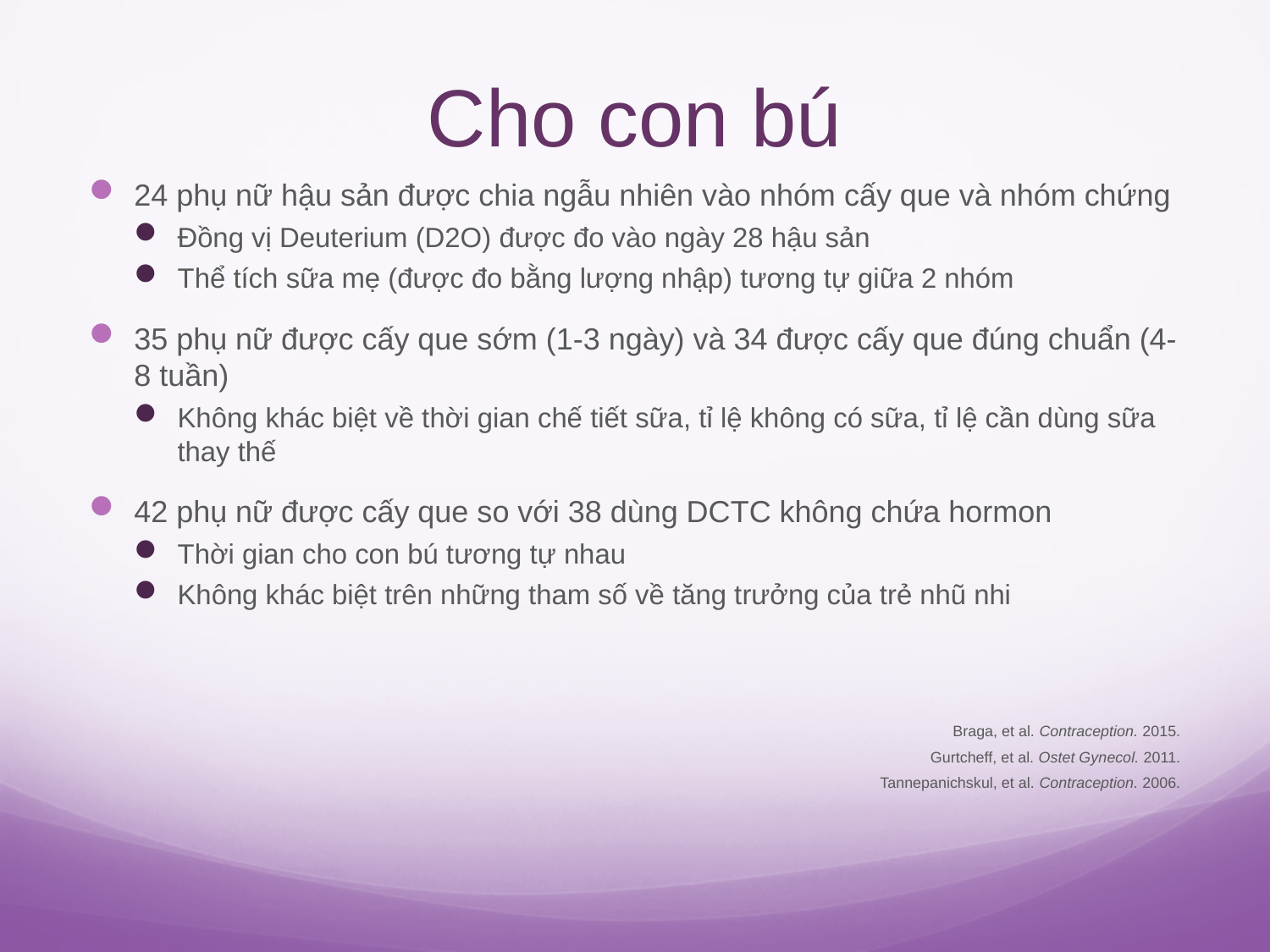

# Cho con bú
24 phụ nữ hậu sản được chia ngẫu nhiên vào nhóm cấy que và nhóm chứng
Đồng vị Deuterium (D2O) được đo vào ngày 28 hậu sản
Thể tích sữa mẹ (được đo bằng lượng nhập) tương tự giữa 2 nhóm
35 phụ nữ được cấy que sớm (1-3 ngày) và 34 được cấy que đúng chuẩn (4-8 tuần)
Không khác biệt về thời gian chế tiết sữa, tỉ lệ không có sữa, tỉ lệ cần dùng sữa thay thế
42 phụ nữ được cấy que so với 38 dùng DCTC không chứa hormon
Thời gian cho con bú tương tự nhau
Không khác biệt trên những tham số về tăng trưởng của trẻ nhũ nhi

Braga, et al. Contraception. 2015.
Gurtcheff, et al. Ostet Gynecol. 2011.
Tannepanichskul, et al. Contraception. 2006.